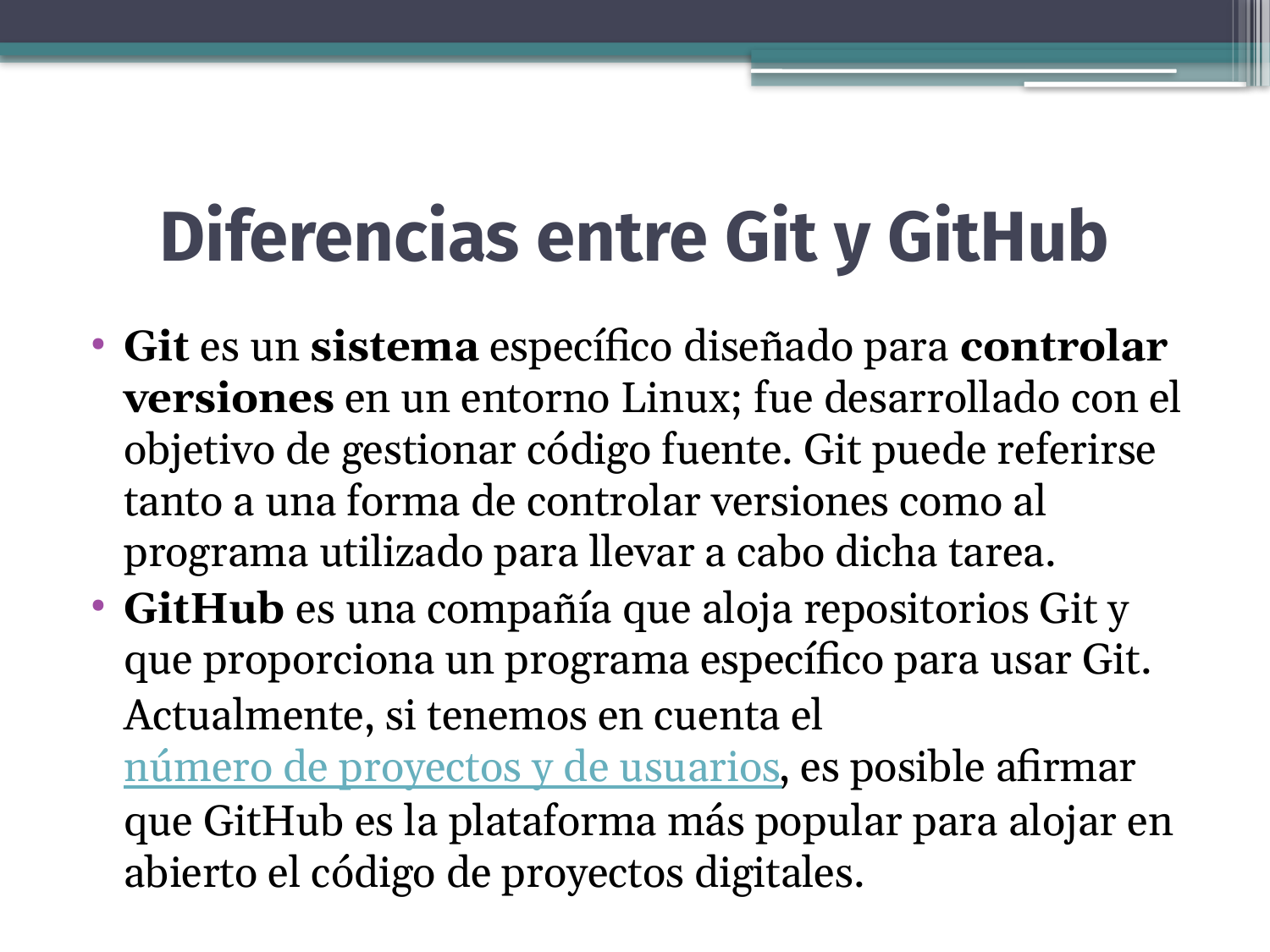

# Diferencias entre Git y GitHub
Git es un sistema específico diseñado para controlar versiones en un entorno Linux; fue desarrollado con el objetivo de gestionar código fuente. Git puede referirse tanto a una forma de controlar versiones como al programa utilizado para llevar a cabo dicha tarea.
GitHub es una compañía que aloja repositorios Git y que proporciona un programa específico para usar Git.
	Actualmente, si tenemos en cuenta el número de proyectos y de usuarios, es posible afirmar que GitHub es la plataforma más popular para alojar en abierto el código de proyectos digitales.